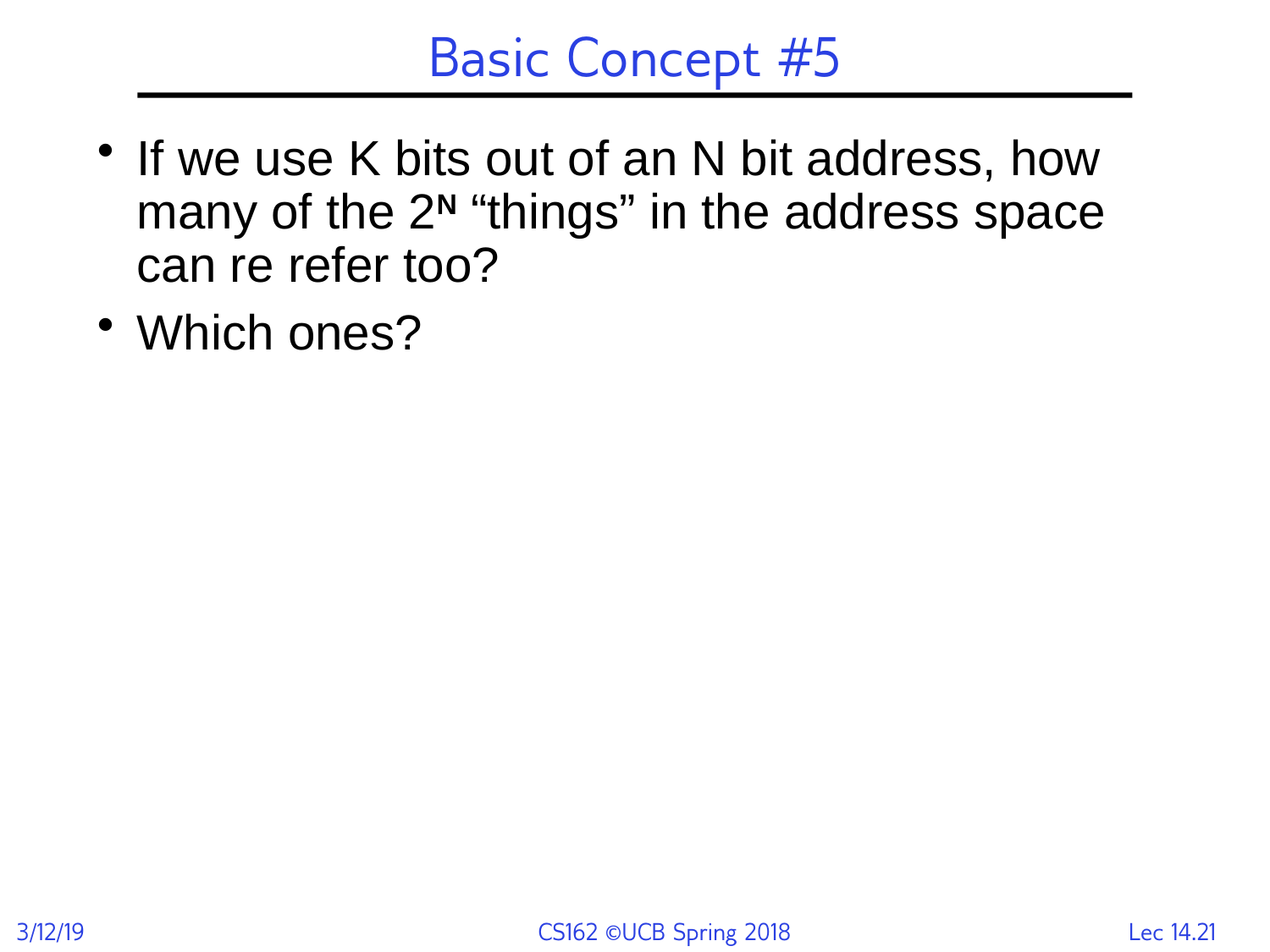

# Basic Concept #5
If we use K bits out of an N bit address, how many of the 2N “things” in the address space can re refer too?
Which ones?